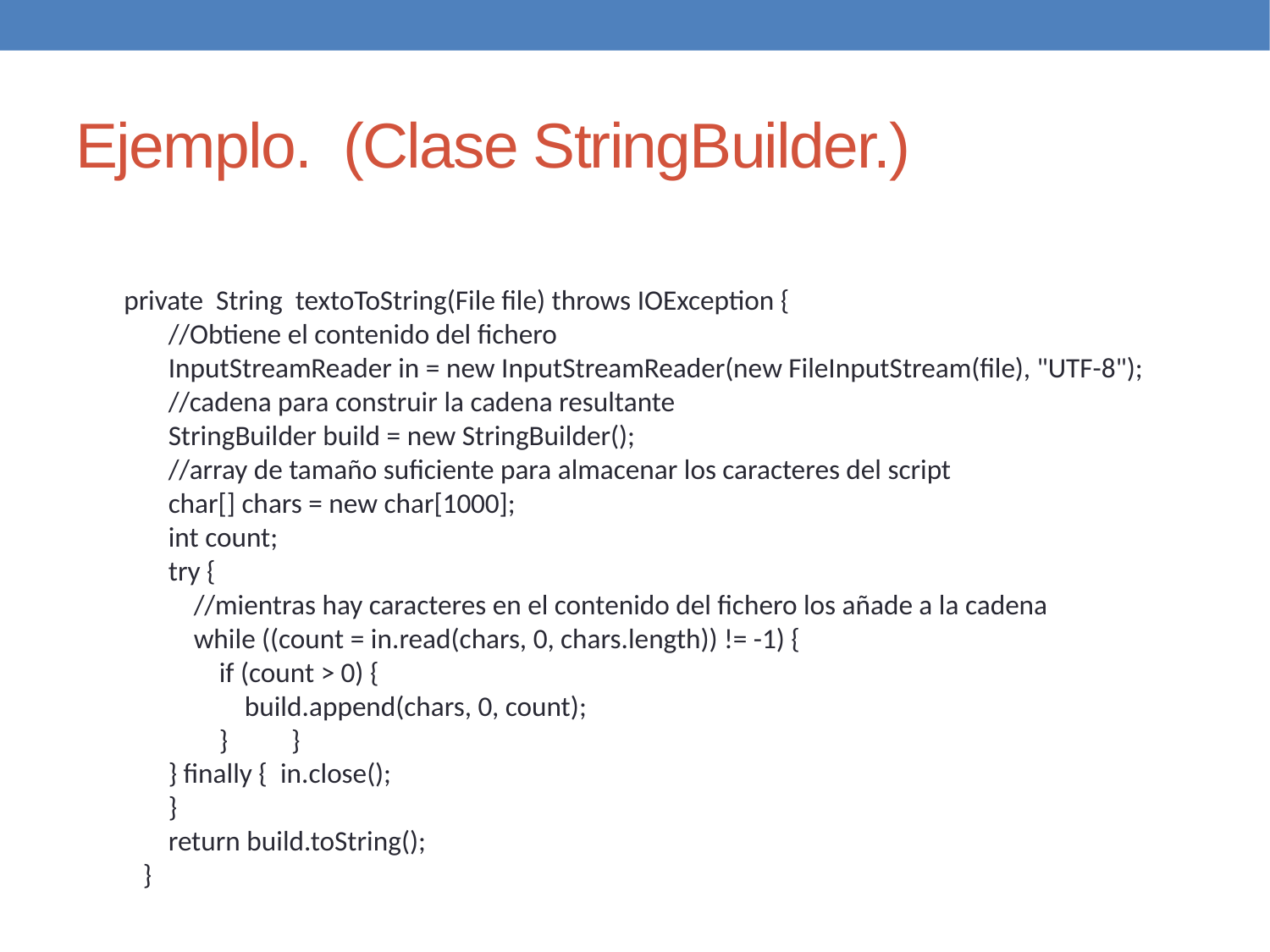

Ejemplo.  (Clase StringBuilder.)
 private  String  textoToString(File file) throws IOException {
        //Obtiene el contenido del fichero
        InputStreamReader in = new InputStreamReader(new FileInputStream(file), "UTF-8");
        //cadena para construir la cadena resultante
        StringBuilder build = new StringBuilder();
        //array de tamaño suficiente para almacenar los caracteres del script
        char[] chars = new char[1000];
        int count;
        try {
            //mientras hay caracteres en el contenido del fichero los añade a la cadena
            while ((count = in.read(chars, 0, chars.length)) != -1) {
                if (count > 0) {
                    build.append(chars, 0, count);
                }          }
        } finally {  in.close();
        }
        return build.toString();
    }